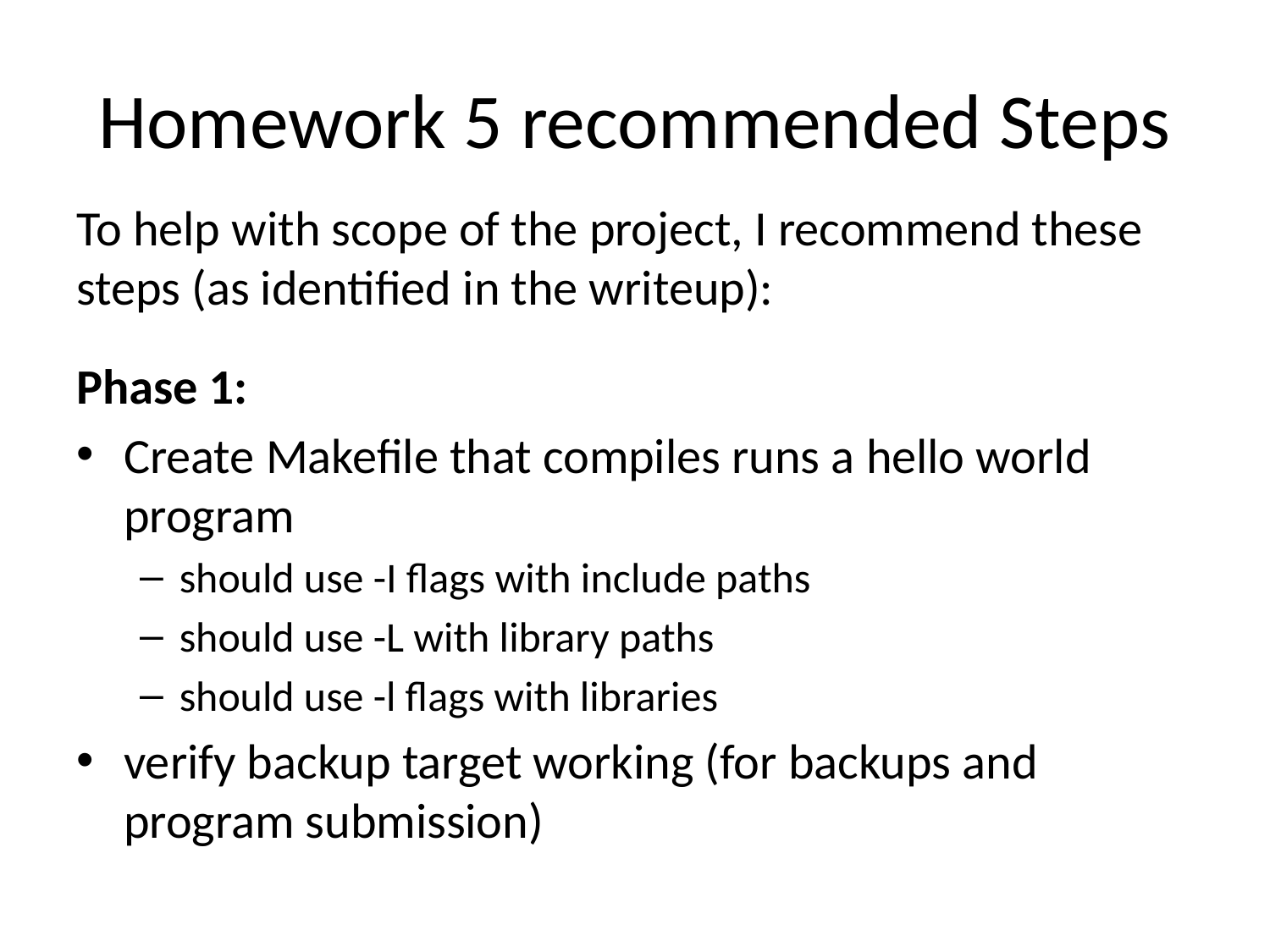

# Homework 5 recommended Steps
To help with scope of the project, I recommend these steps (as identified in the writeup):

Phase 1:
Create Makefile that compiles runs a hello world program
should use -I flags with include paths
should use -L with library paths
should use -l flags with libraries
verify backup target working (for backups and program submission)